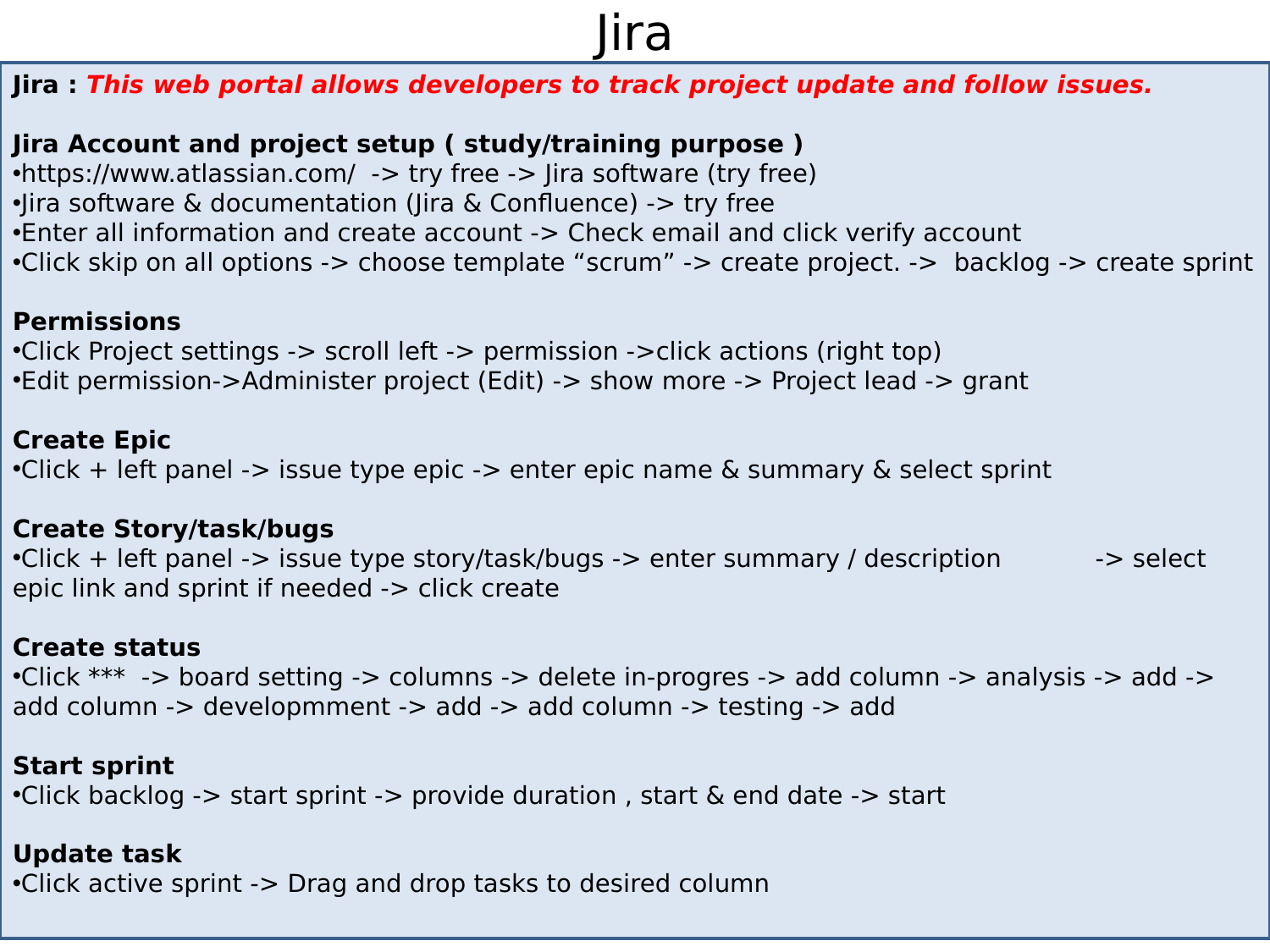

Jira
Jira : This web portal allows developers to track project update and follow issues.

Jira Account and project setup ( study/training purpose )
https://www.atlassian.com/  -> try free -> Jira software (try free)
Jira software & documentation (Jira & Confluence) -> try free
Enter all information and create account -> Check email and click verify account
Click skip on all options -> choose template “scrum” -> create project. ->  backlog -> create sprint

Permissions
Click Project settings -> scroll left -> permission ->click actions (right top)
Edit permission->Administer project (Edit) -> show more -> Project lead -> grant

Create Epic
Click + left panel -> issue type epic -> enter epic name & summary & select sprint

Create Story/task/bugs
Click + left panel -> issue type story/task/bugs -> enter summary / description            -> select epic link and sprint if needed -> click create

Create status
Click ***  -> board setting -> columns -> delete in-progres -> add column -> analysis -> add -> add column -> developmment -> add -> add column -> testing -> add

Start sprint
Click backlog -> start sprint -> provide duration , start & end date -> start

Update task
Click active sprint -> Drag and drop tasks to desired column